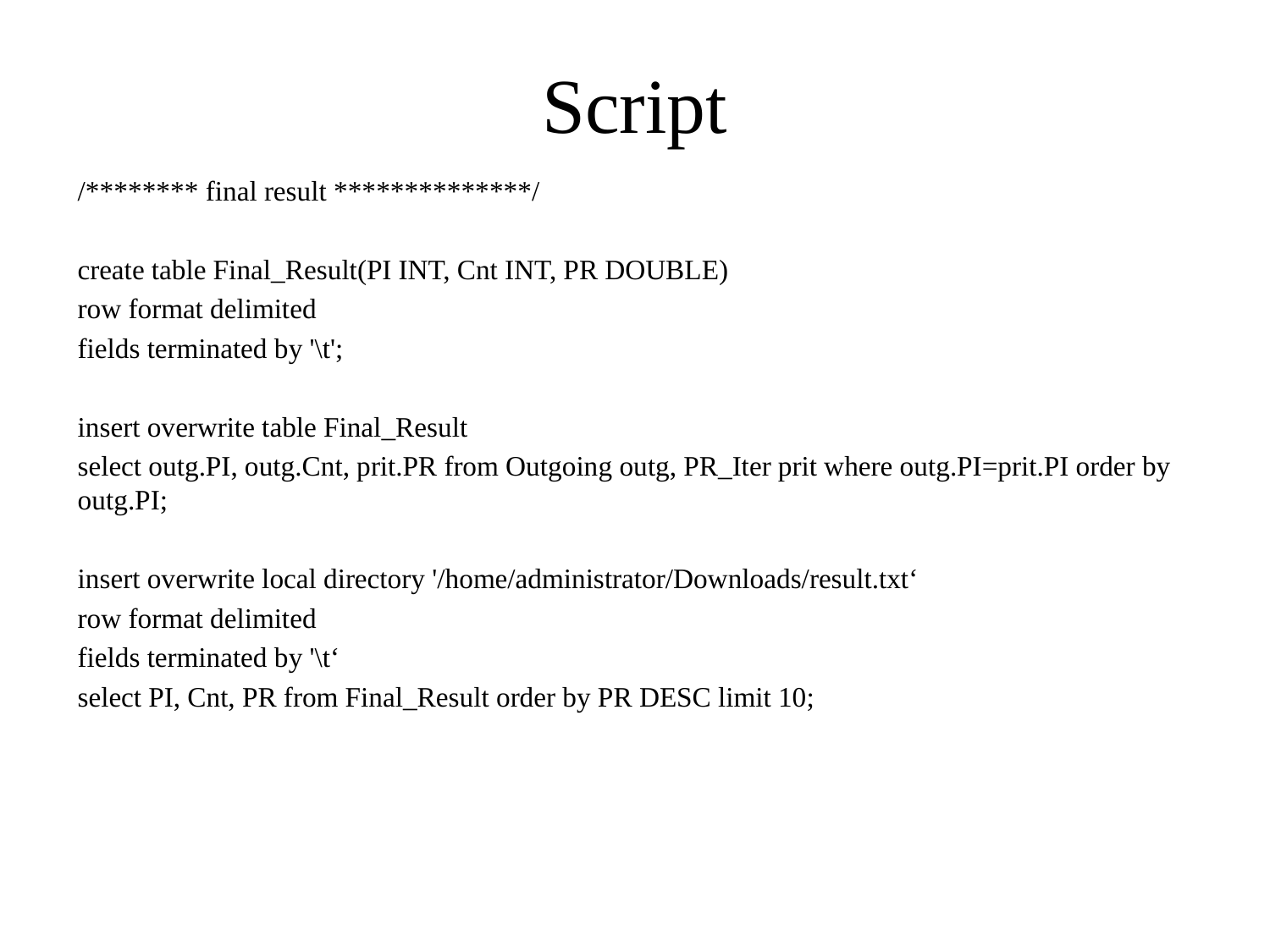

# Script
/******** final result **************/

create table Final_Result(PI INT, Cnt INT, PR DOUBLE)
row format delimited
fields terminated by '\t';

insert overwrite table Final_Result
select outg.PI, outg.Cnt, prit.PR from Outgoing outg, PR_Iter prit where outg.PI=prit.PI order by outg.PI;

insert overwrite local directory '/home/administrator/Downloads/result.txt‘
row format delimited
fields terminated by '\t‘
select PI, Cnt, PR from Final_Result order by PR DESC limit 10;